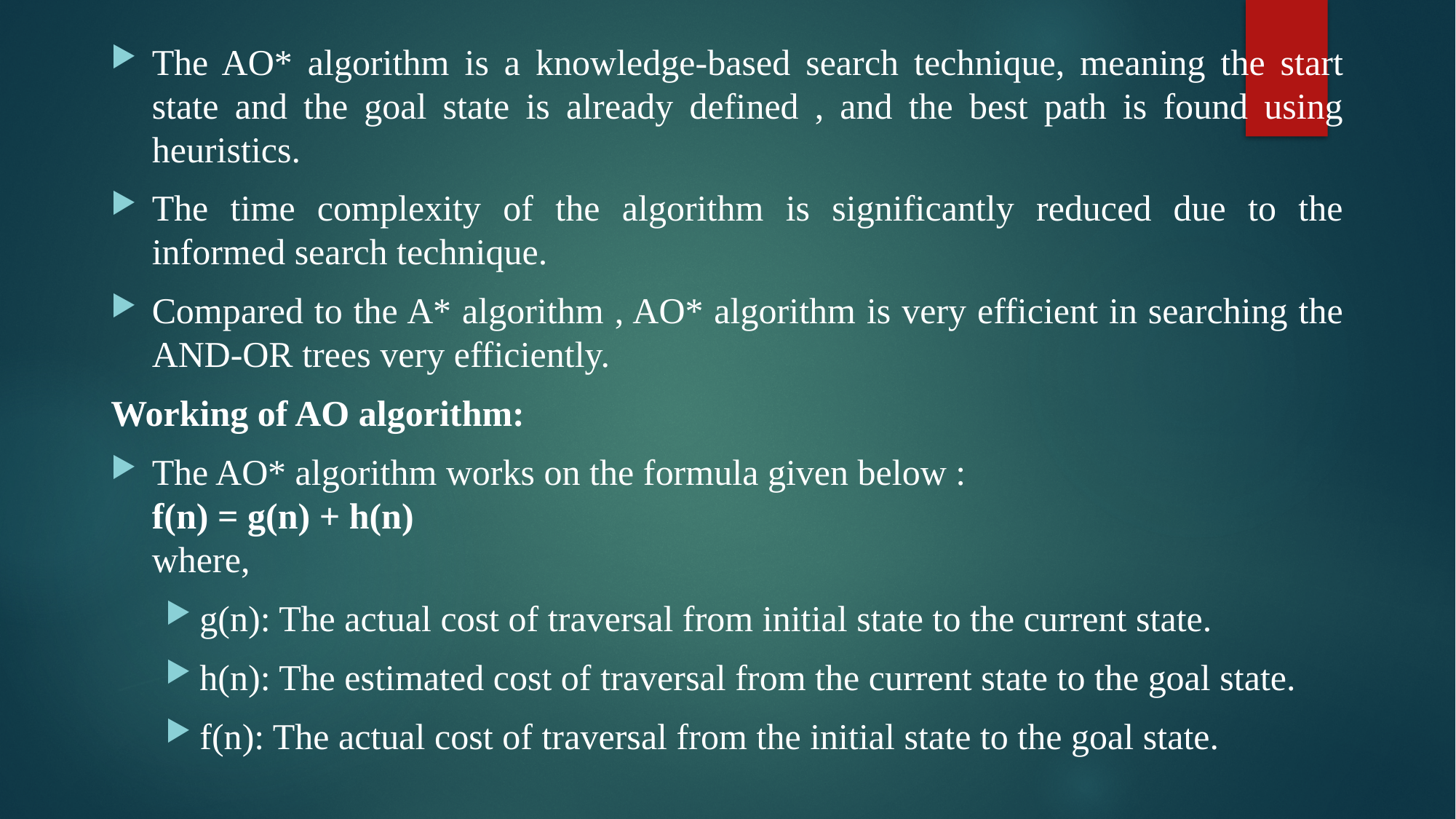

The AO* algorithm is a knowledge-based search technique, meaning the start state and the goal state is already defined , and the best path is found using heuristics.
The time complexity of the algorithm is significantly reduced due to the informed search technique.
Compared to the A* algorithm , AO* algorithm is very efficient in searching the AND-OR trees very efficiently.
Working of AO algorithm:
The AO* algorithm works on the formula given below :
f(n) = g(n) + h(n)
where,
g(n): The actual cost of traversal from initial state to the current state.
h(n): The estimated cost of traversal from the current state to the goal state.
f(n): The actual cost of traversal from the initial state to the goal state.